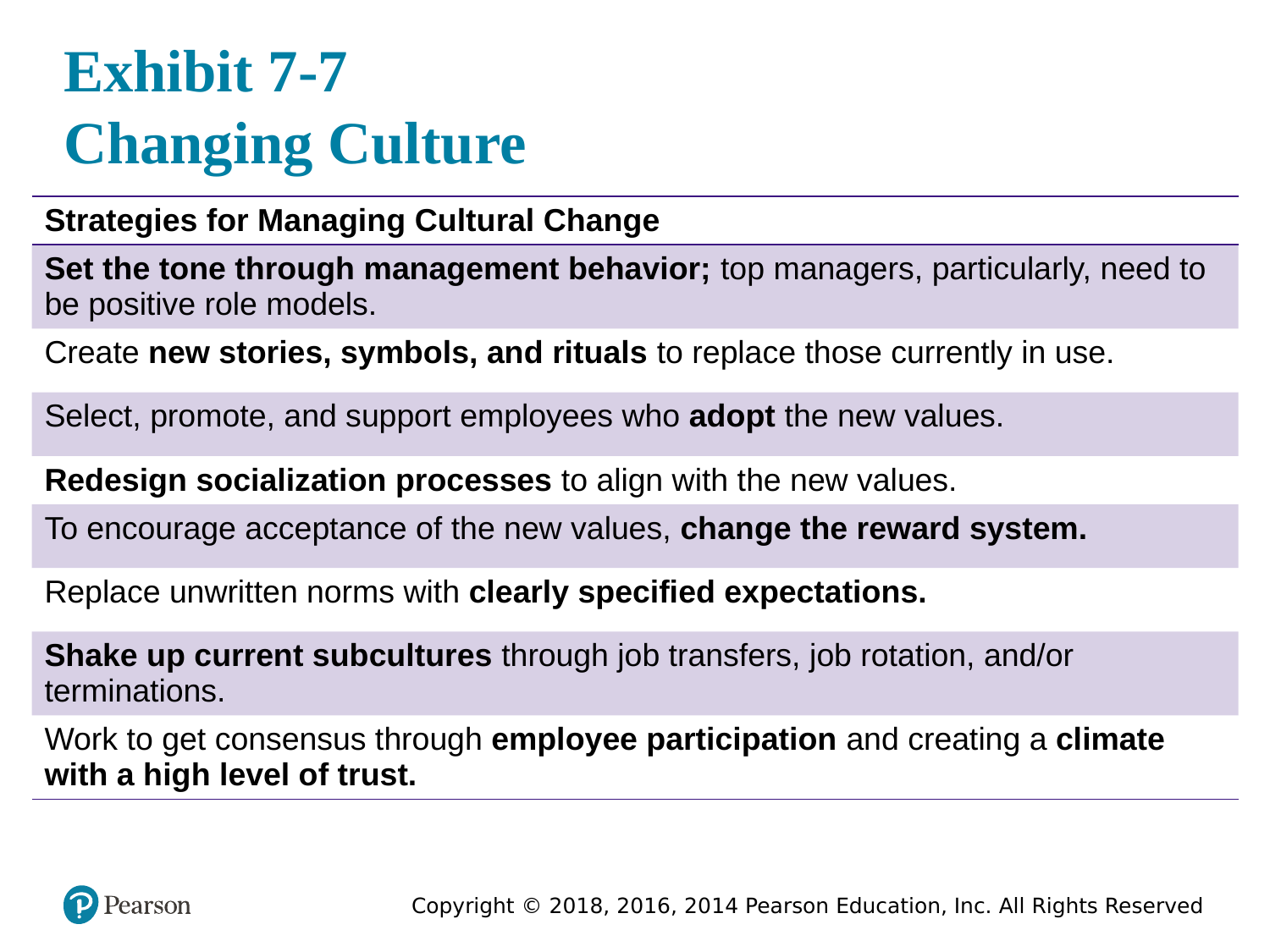

# Exhibit 7-7 Changing Culture
| Strategies for Managing Cultural Change |
| --- |
| Set the tone through management behavior; top managers, particularly, need to be positive role models. |
| Create new stories, symbols, and rituals to replace those currently in use. |
| Select, promote, and support employees who adopt the new values. |
| Redesign socialization processes to align with the new values. |
| To encourage acceptance of the new values, change the reward system. |
| Replace unwritten norms with clearly specified expectations. |
| Shake up current subcultures through job transfers, job rotation, and/or terminations. |
| Work to get consensus through employee participation and creating a climate with a high level of trust. |